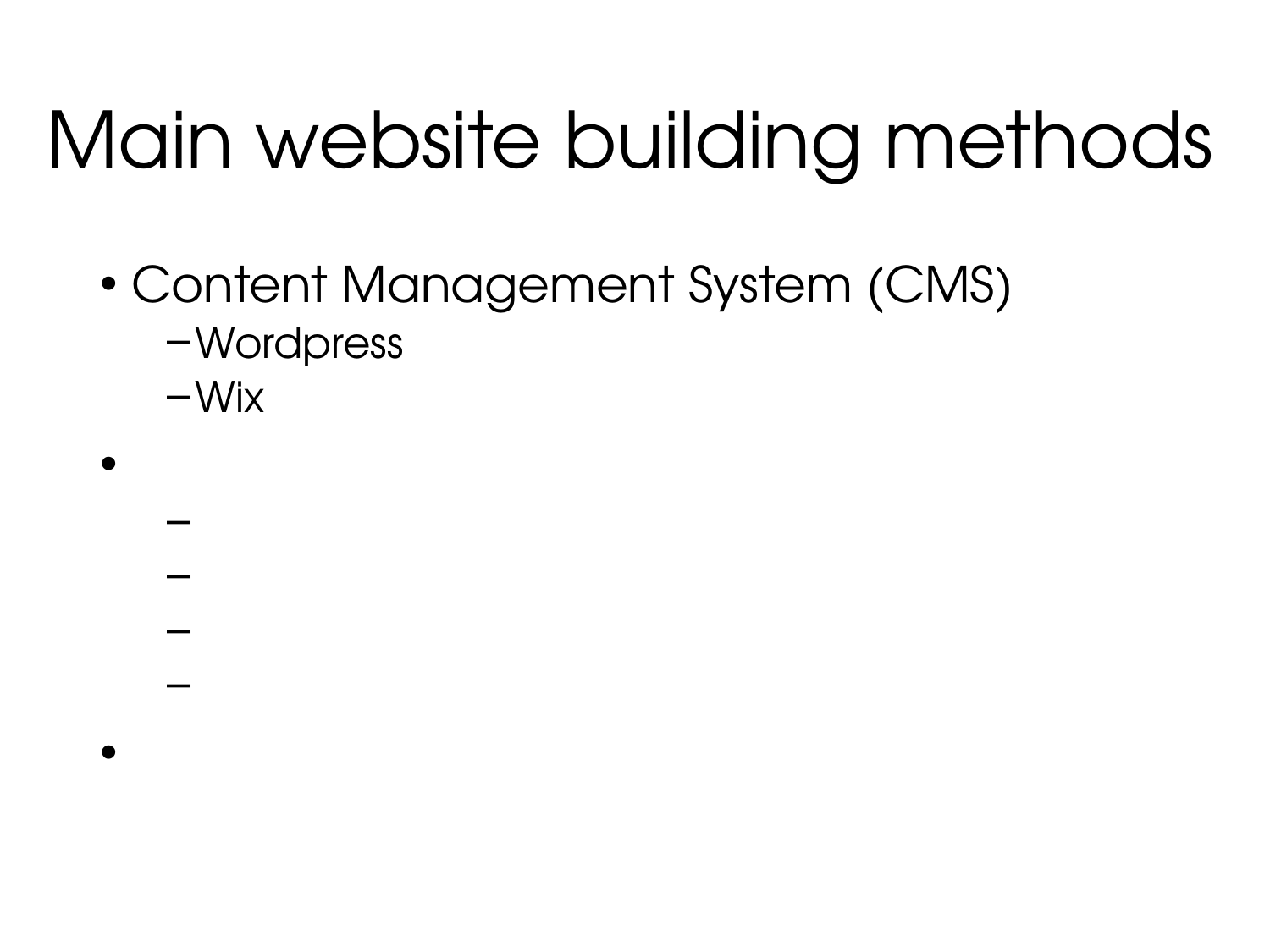

# Main website building methods
Content Management System (CMS)
Wordpress
Wix
Static Site Generator (SSG)
HUGO
Gatsby
Nuxt.js
Next.js
HARDCORE HAND-CODED WEBSITES!